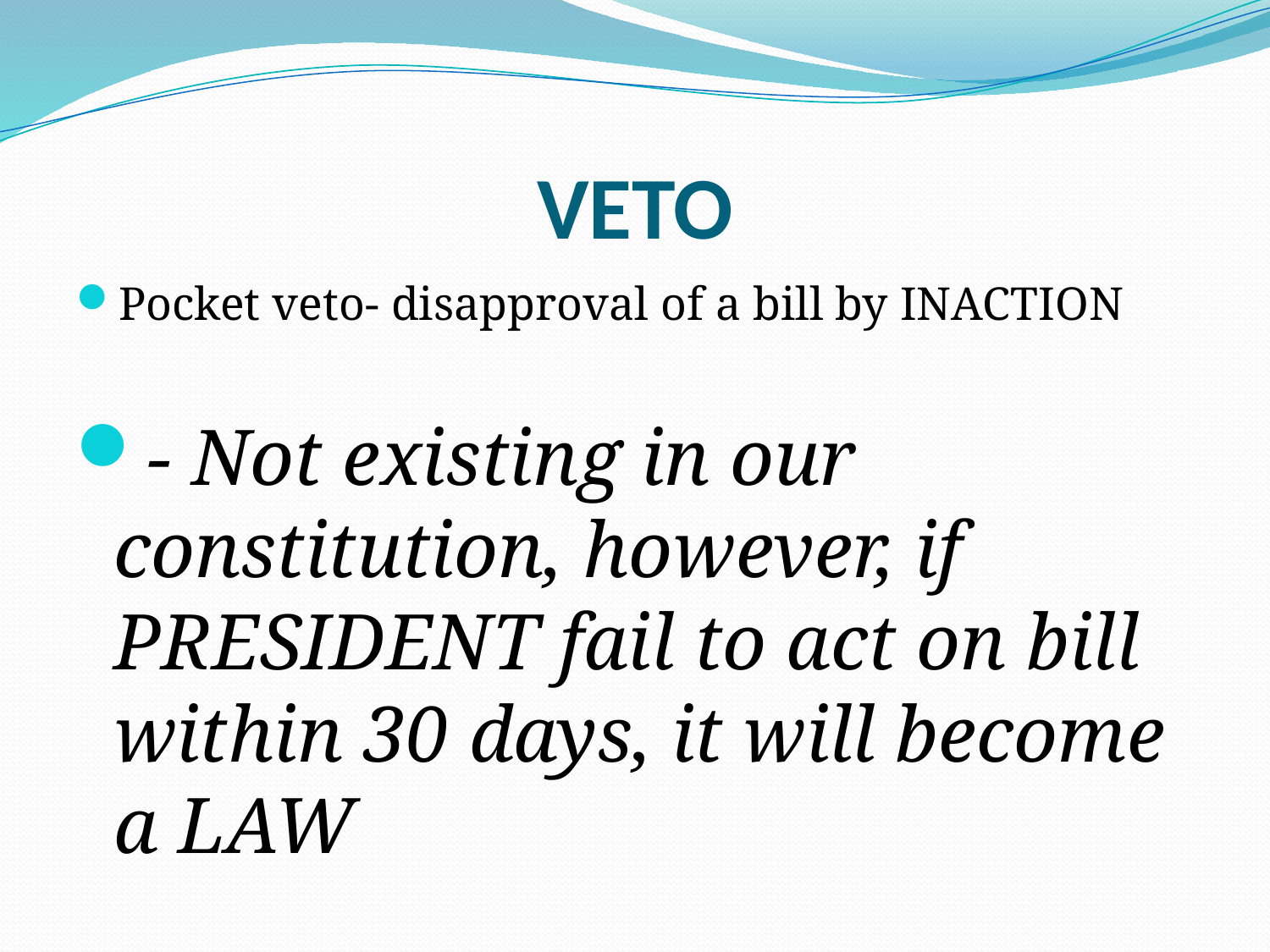

# VETO
Pocket veto- disapproval of a bill by INACTION

- Not existing in our constitution, however, if PRESIDENT fail to act on bill within 30 days, it will become a LAW